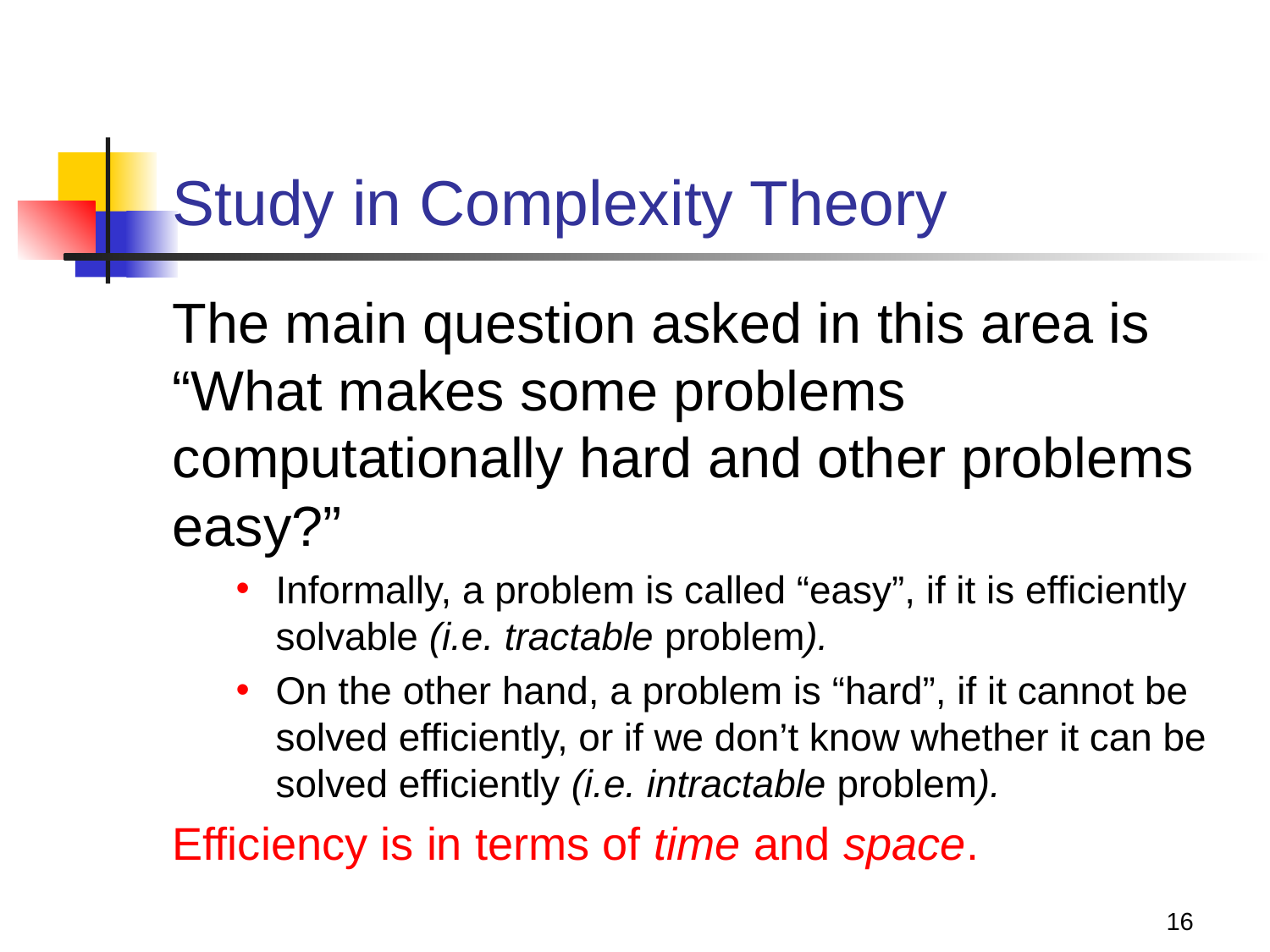

# Study in Complexity Theory
The main question asked in this area is “What makes some problems computationally hard and other problems easy?”
Informally, a problem is called “easy”, if it is efficiently solvable (i.e. tractable problem).
On the other hand, a problem is “hard”, if it cannot be solved efficiently, or if we don’t know whether it can be solved efficiently (i.e. intractable problem).
Efficiency is in terms of time and space.
16